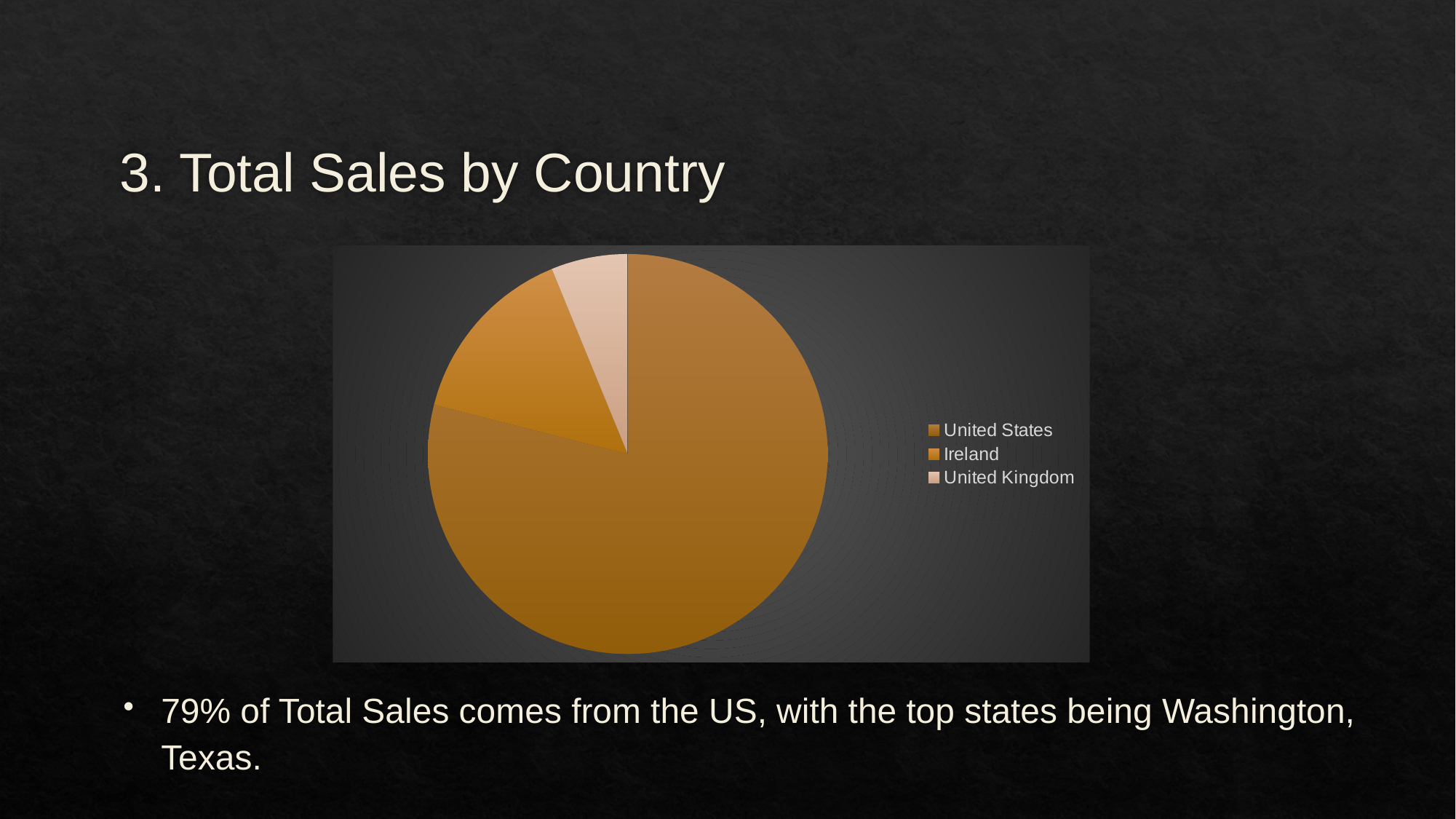

# 3. Total Sales by Country

### Chart

| Category |
|---|

### Chart

| Category | Total |
|---|---|
| United States | 35638.88499999998 |
| Ireland | 6696.864999999999 |
| United Kingdom | 2798.505 |
79% of Total Sales comes from the US, with the top states being Washington, Texas.